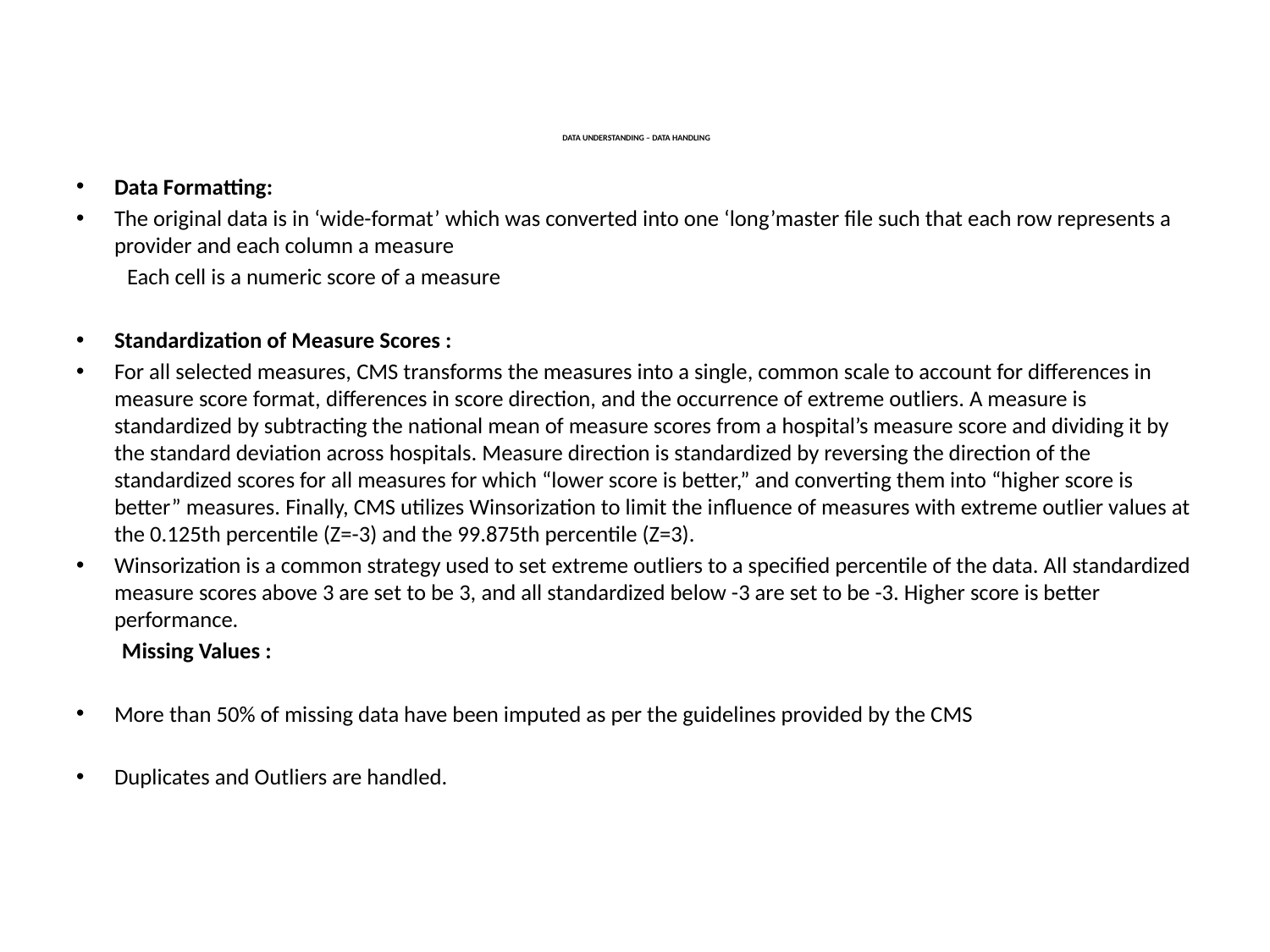

# DATA UNDERSTANDING – DATA HANDLING
Data Formatting:
The original data is in ‘wide-format’ which was converted into one ‘long’master file such that each row represents a provider and each column a measure
          Each cell is a numeric score of a measure

Standardization of Measure Scores :
For all selected measures, CMS transforms the measures into a single, common scale to account for differences in measure score format, differences in score direction, and the occurrence of extreme outliers. A measure is standardized by subtracting the national mean of measure scores from a hospital’s measure score and dividing it by the standard deviation across hospitals. Measure direction is standardized by reversing the direction of the standardized scores for all measures for which “lower score is better,” and converting them into “higher score is better” measures. Finally, CMS utilizes Winsorization to limit the influence of measures with extreme outlier values at the 0.125th percentile (Z=-3) and the 99.875th percentile (Z=3).
Winsorization is a common strategy used to set extreme outliers to a specified percentile of the data. All standardized measure scores above 3 are set to be 3, and all standardized below -3 are set to be -3. Higher score is better performance.
         Missing Values :

More than 50% of missing data have been imputed as per the guidelines provided by the CMS

Duplicates and Outliers are handled.